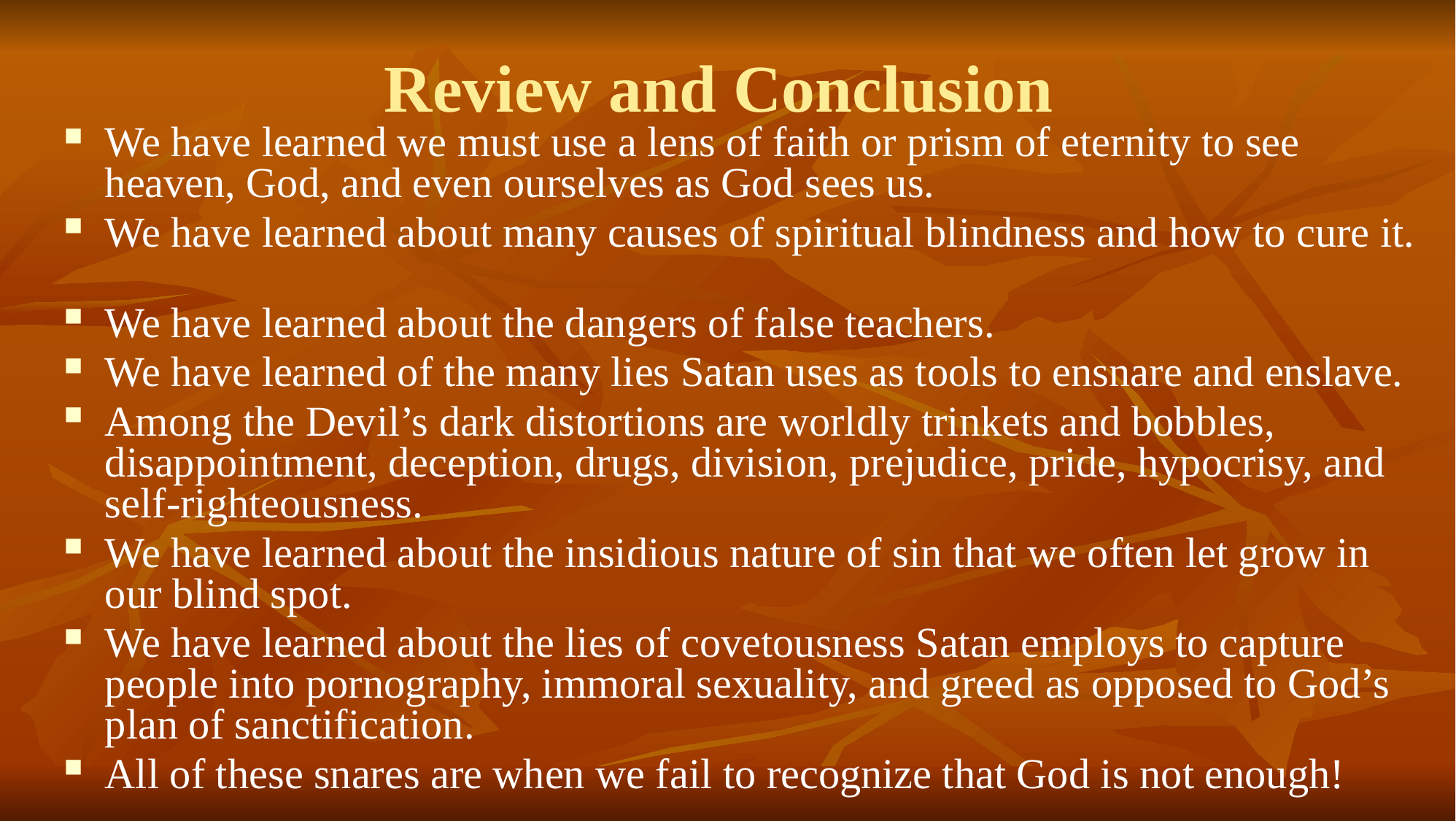

# Review and Conclusion
We have learned we must use a lens of faith or prism of eternity to see heaven, God, and even ourselves as God sees us.
We have learned about many causes of spiritual blindness and how to cure it.
We have learned about the dangers of false teachers.
We have learned of the many lies Satan uses as tools to ensnare and enslave.
Among the Devil’s dark distortions are worldly trinkets and bobbles, disappointment, deception, drugs, division, prejudice, pride, hypocrisy, and self-righteousness.
We have learned about the insidious nature of sin that we often let grow in our blind spot.
We have learned about the lies of covetousness Satan employs to capture people into pornography, immoral sexuality, and greed as opposed to God’s plan of sanctification.
All of these snares are when we fail to recognize that God is not enough!